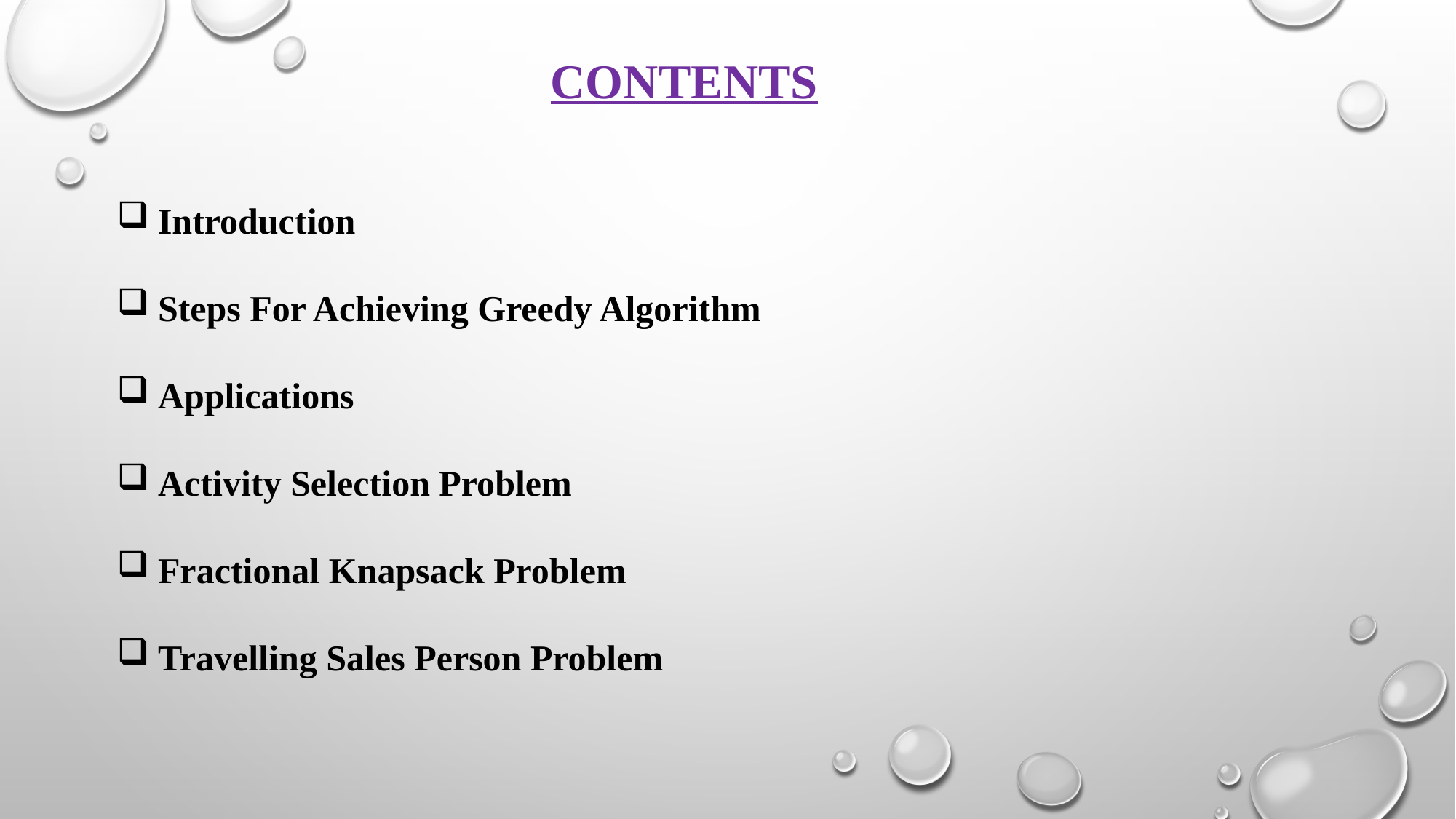

CONTENTS
Introduction
Steps For Achieving Greedy Algorithm
Applications
Activity Selection Problem
Fractional Knapsack Problem
Travelling Sales Person Problem